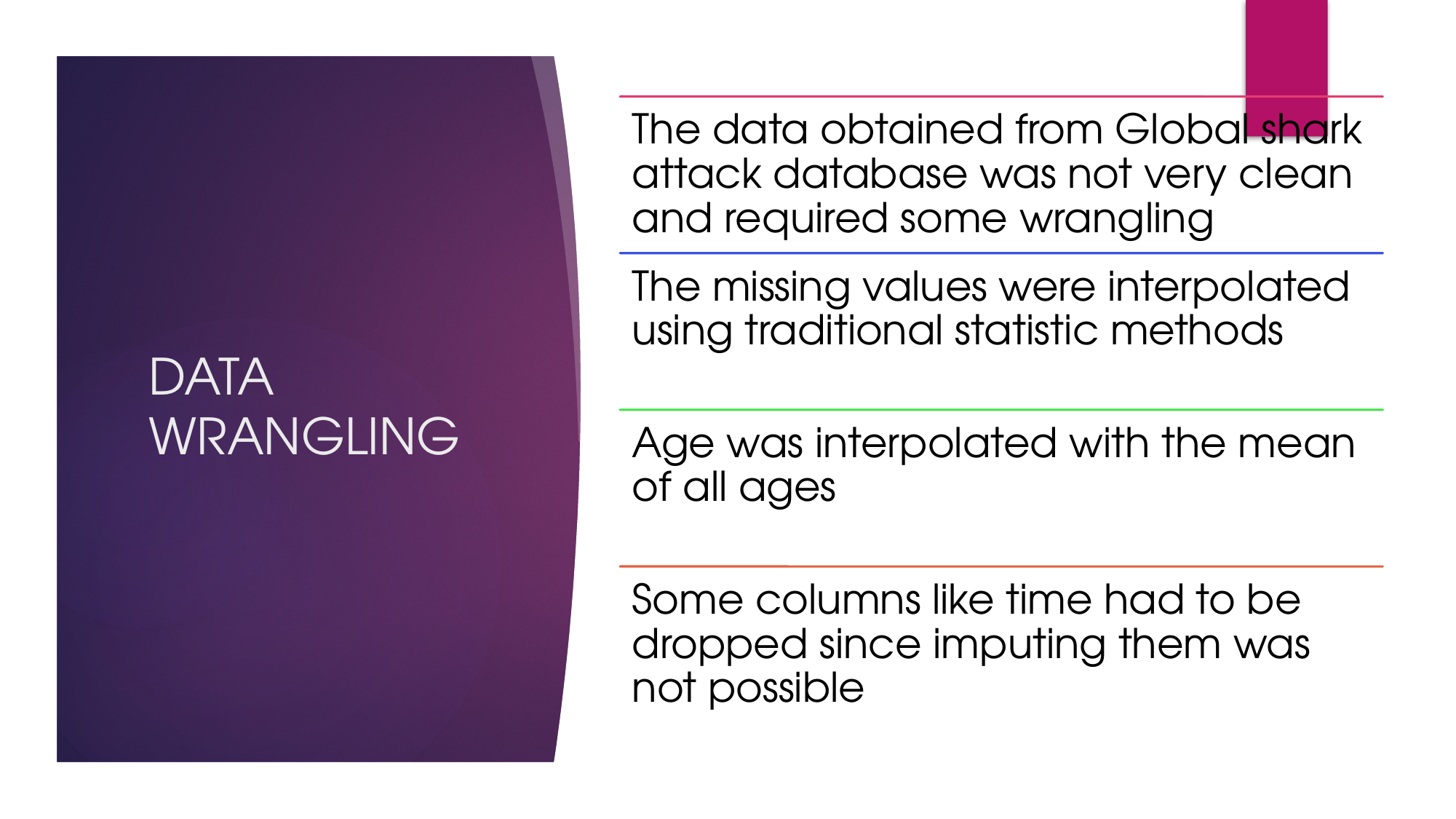

The data obtained from Global shark attack database was not very clean and required some wrangling
The missing values were interpolated using traditional statistic methods
Age was interpolated with the mean of all ages
Some columns like time had to be dropped since imputing them was not possible
# DATA WRANGLING